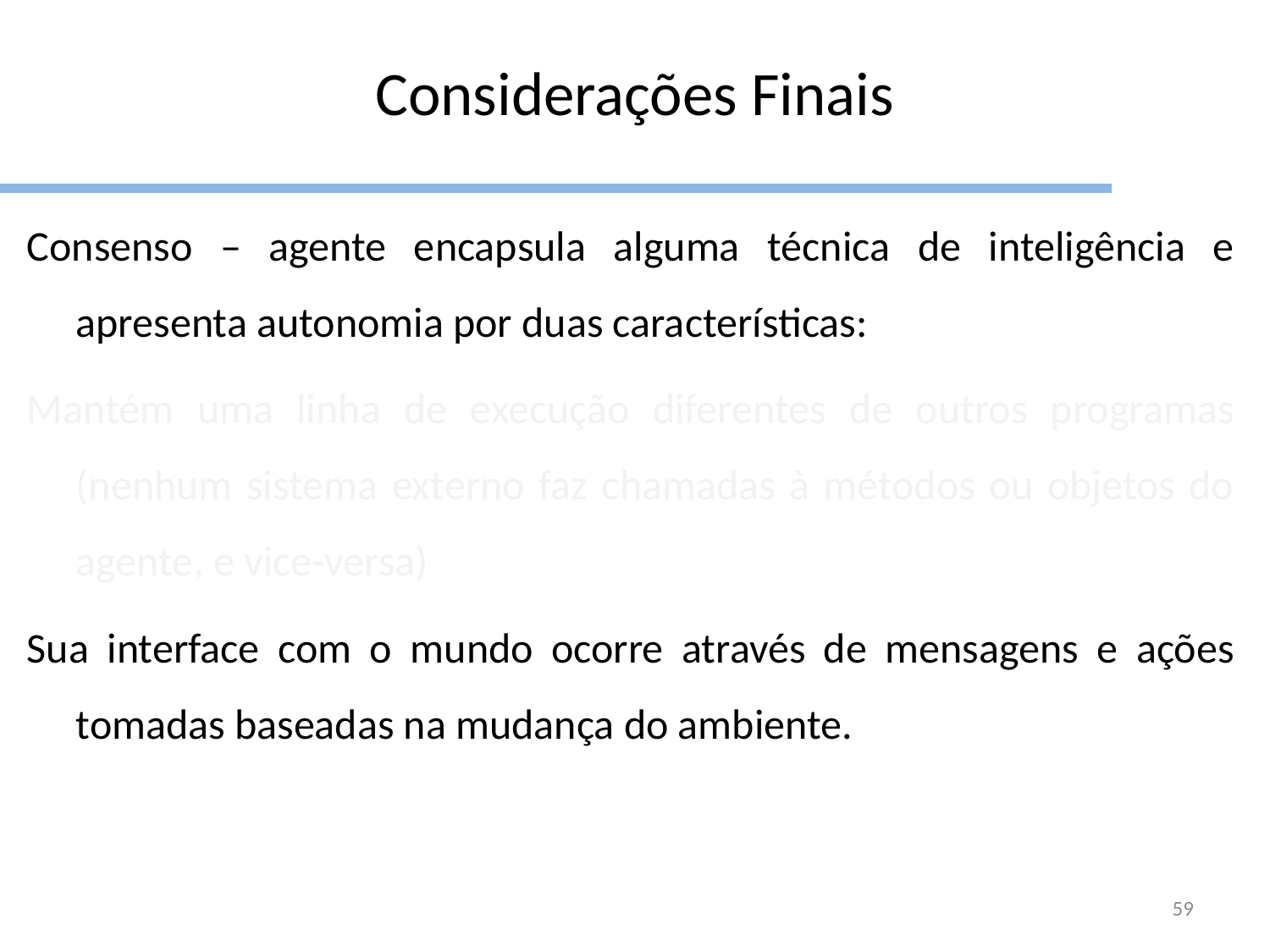

Considerações Finais
Consenso – agente encapsula alguma técnica de inteligência e apresenta autonomia por duas características:
Mantém uma linha de execução diferentes de outros programas (nenhum sistema externo faz chamadas à métodos ou objetos do agente, e vice-versa)
Sua interface com o mundo ocorre através de mensagens e ações tomadas baseadas na mudança do ambiente.
59